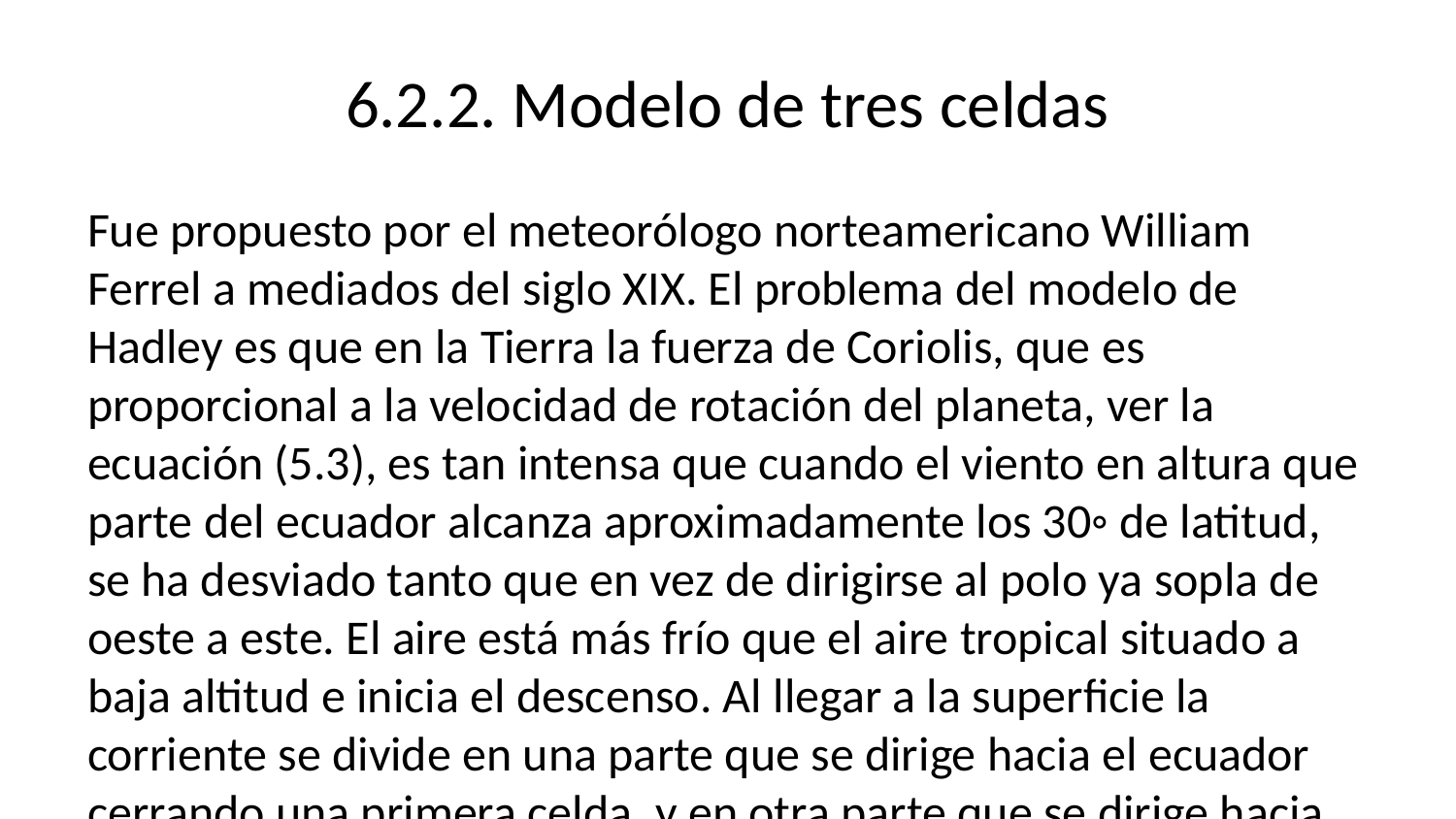

# 6.2.2. Modelo de tres celdas
Fue propuesto por el meteorólogo norteamericano William Ferrel a mediados del siglo XIX. El problema del modelo de Hadley es que en la Tierra la fuerza de Coriolis, que es proporcional a la velocidad de rotación del planeta, ver la ecuación (5.3), es tan intensa que cuando el viento en altura que parte del ecuador alcanza aproximadamente los 30◦ de latitud, se ha desviado tanto que en vez de dirigirse al polo ya sopla de oeste a este. El aire está más frío que el aire tropical situado a baja altitud e inicia el descenso. Al llegar a la superficie la corriente se divide en una parte que se dirige hacia el ecuador cerrando una primera celda, y en otra parte que se dirige hacia el polo. Esta primera celda, también llamada celda de Hadley, sigue explicando los vientos alisios, pero no en todo el hemisferio sino en la zona subtropical, que es donde realmente existen, ver la figura 6.3.
En los polos también se mantiene el comportamiento descrito en el modelo unicelular, esto es, el aire frío desciende calentándose por compresión adiabática y al llegar a la superficie terrestre diverge hacia latitudes inferiores. En ambos polos esta corriente de aire en superficie se desvía por la fuerza de Coriolis hacia el oeste dando lugar a los llamados vientos polares del este. Al llegar aproximadamente a los 60◦ de latitud la desviación es tan grande que la corriente termina por ascender cerrando la llamada celda polar. En esta zona de ascendencia, no sólo convergen vientos de origen polar, sino también vientos cálidos procedentes de la zona templada. Así pues, en cada hemisferio tenemos dos celdas de origen convectivo, la polar y la de Hadley, y entre ellas se genera una tercera celda, llamada celda de Ferrel. La celda de Ferrel no es tanto debida al gradiente térmico, sino inducida por arrastre viscoso en la zona de ascendencia de la celda polar y en la zona de descendencia de la celda de Hadley.
En la celda de Ferrel los vientos en superficie se dirigen hacia los polos y son desviados por la fuerza de Coriolis hacia el este originando los llamados vientos del oeste o ponientes (westerlies, en inglés). Los vientos en esta celda tienen dirección contraria a la que favorece el gradiente de temperatura a lo largo del meridiano. Hemos visto que la convección induce vientos que van de zonas calientes a zonas frías en altitud y en sentido inverso en superficie, como ocurre en el modelo de una celda y en las celdas de Hadley y polar. La celda de Ferrel es, pues, convectivamente inversa, lo que hace que en superficie los vientos sean bastante variables en intensidad y dirección, y que en altitud la celda no esté siempre bien definida.
La zona ecuatorial, en superficie, es una zona de convergencia de los alisios procedentes de ambos hemisferios. Son vientos cálidos y húmedos que al encontrarse se elevan creando una zona de bajas presiones. Esta corriente ascendente se enfría produciendo frecuentes tormentas acompañadas de fuertes precipitaciones que convierten a esta zona en la más lluviosa del planeta. En la figura 6.4 se puede observar el cinturón de tormentas que se encadenan rodeando el ecuador. Esta zona se conoce como zona de convergencia intertropical (ZCIT). En el mar se corresponde con una zona de calmas ecuatoriales porque, en contraste con la intensa corriente ascendente, prácticamente no hay vientos en superficie.
Las zonas que delimitan cada una de las dos celdas de Hadley hacia los polos son zonas de descendencia situadas entre los 25 y los 35◦ de latitud Norte y Sur. Están representadas en la figura 6.3 y se corresponden con las bandas oscuras que limitan la zona de convergencia intertropical en la fotografía de la figura 6.4. En estas zonas, el aire frío desciende creando en superficie una zona anticiclónica o de altas presiones que genera vientos generalmente suaves del oeste hacia los polos y del este (alisios) hacia el ecuador. El aire, que en altitud es seco y frío, al descender se calienta y disminuye su humedad relativa, de manera que en estas zonas están situados los grandes desiertos del planeta: el Sahara y el Namib en África, el de la baja California y Atacama en América y el desierto australiano. Sobre el mar, en estas zonas centradas en el paralelo 30◦ se forman calmas o soplan vientos suaves y variables, como en el mar de los Sargazos en Atlántico Norte.
Siguiendo el camino hacia los polos, nos encontramos en cada hemisferio con una zona de ascendencia donde convergen los vientos tropicales del oeste y los vientos polares de componente este. Esta zona, llamada frente polar, es una zona donde se forman continuas borrascas y se generan fuertes vientos debido a la gran diferencia de temperaturas entre el aire polar y el tropical.
Vemos, pues, que el modelo de Ferrel describe bastante bien muchas de las características de la circulación general, especialmente en la celda de Hadley y en la polar. Peor es la validez del modelo en la celda de Ferrel, concretamente en altitud donde el modelo predice vientos del este y lo que se observa es vientos predominantemente del oeste. Estos fallos del modelo para describir más detalladamente la circulación atmosférica no deberían ser una sorpresa porque en éste se considera el planeta como una esfera homogénea, sin la presencia de continentes y océanos que distorsionan la circulación general.